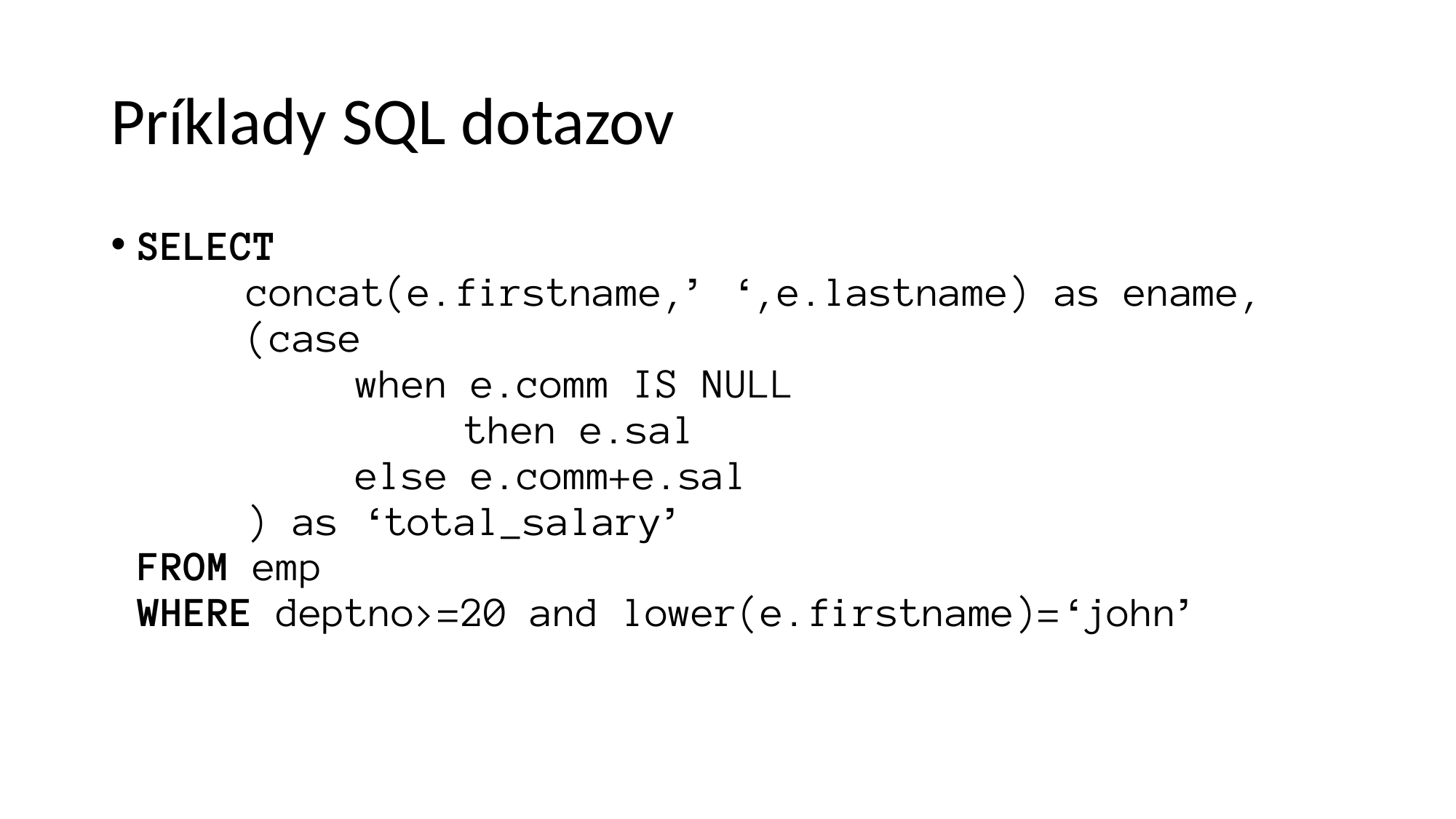

# Príklady SQL dotazov
SELECT
	concat(e.firstname,’ ‘,e.lastname) as ename,
	(case
		when e.comm IS NULL
			then e.sal
		else e.comm+e.sal
	) as ‘total_salary’
FROM emp
WHERE deptno>=20 and lower(e.firstname)=‘john’